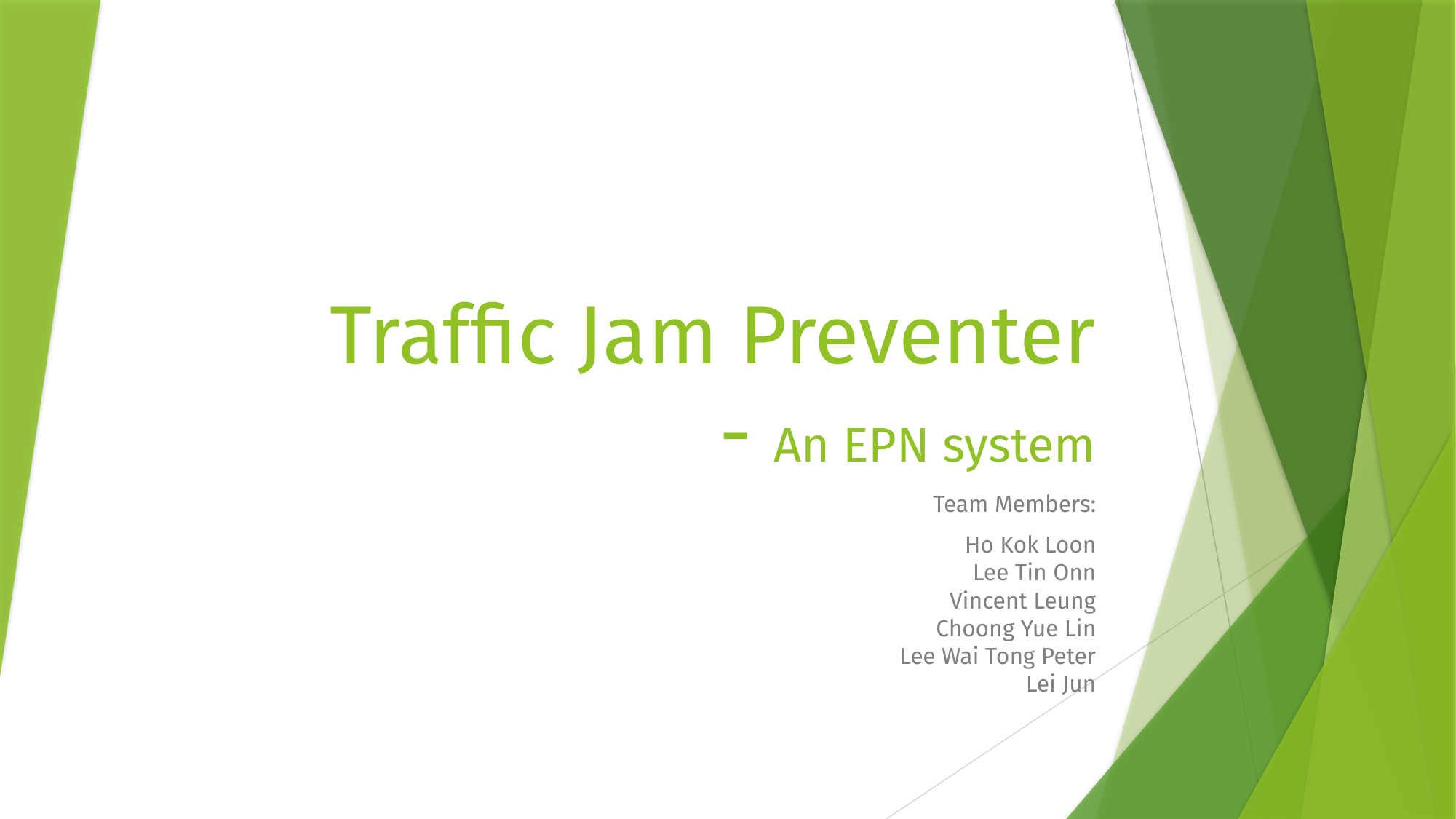

# Traffic Jam Preventer - An EPN system
Team Members:
Ho Kok Loon
Lee Tin Onn
Vincent Leung
Choong Yue Lin
Lee Wai Tong Peter
Lei Jun